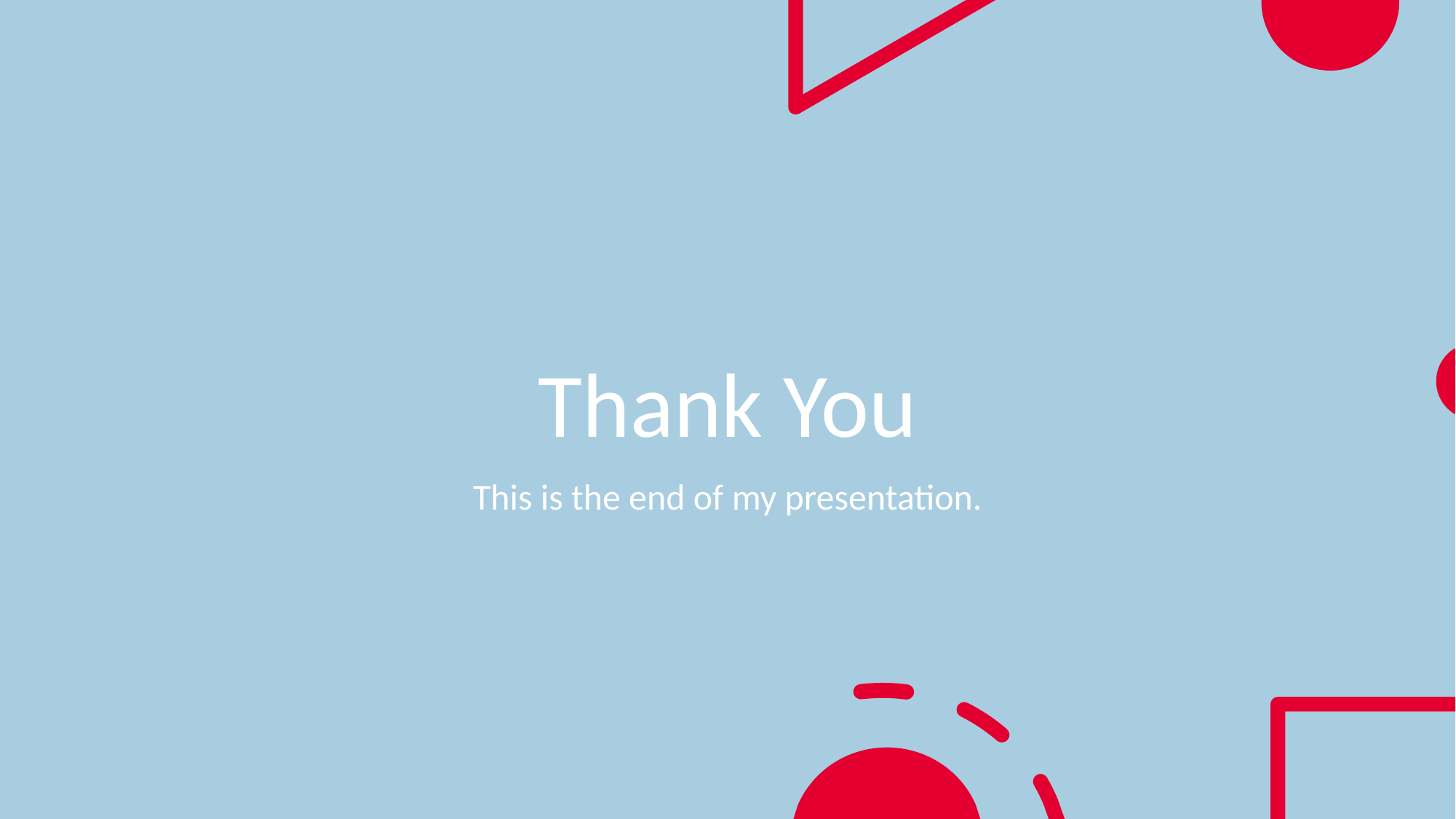

# Thank You

This is the end of my presentation.